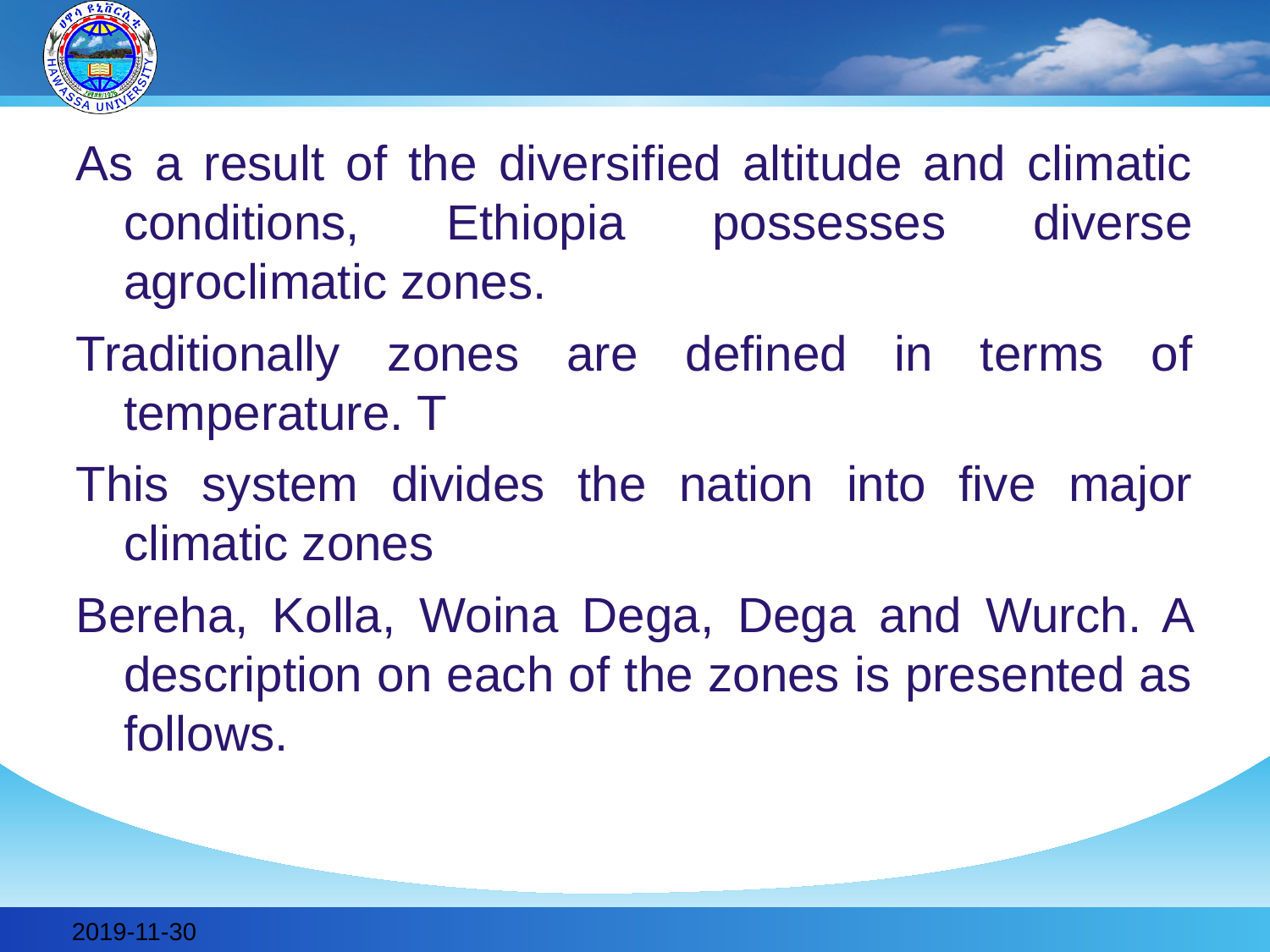

#
As a result of the diversified altitude and climatic conditions, Ethiopia possesses diverse agroclimatic zones.
Traditionally zones are defined in terms of temperature. T
This system divides the nation into five major climatic zones
Bereha, Kolla, Woina Dega, Dega and Wurch. A description on each of the zones is presented as follows.

2019-11-30